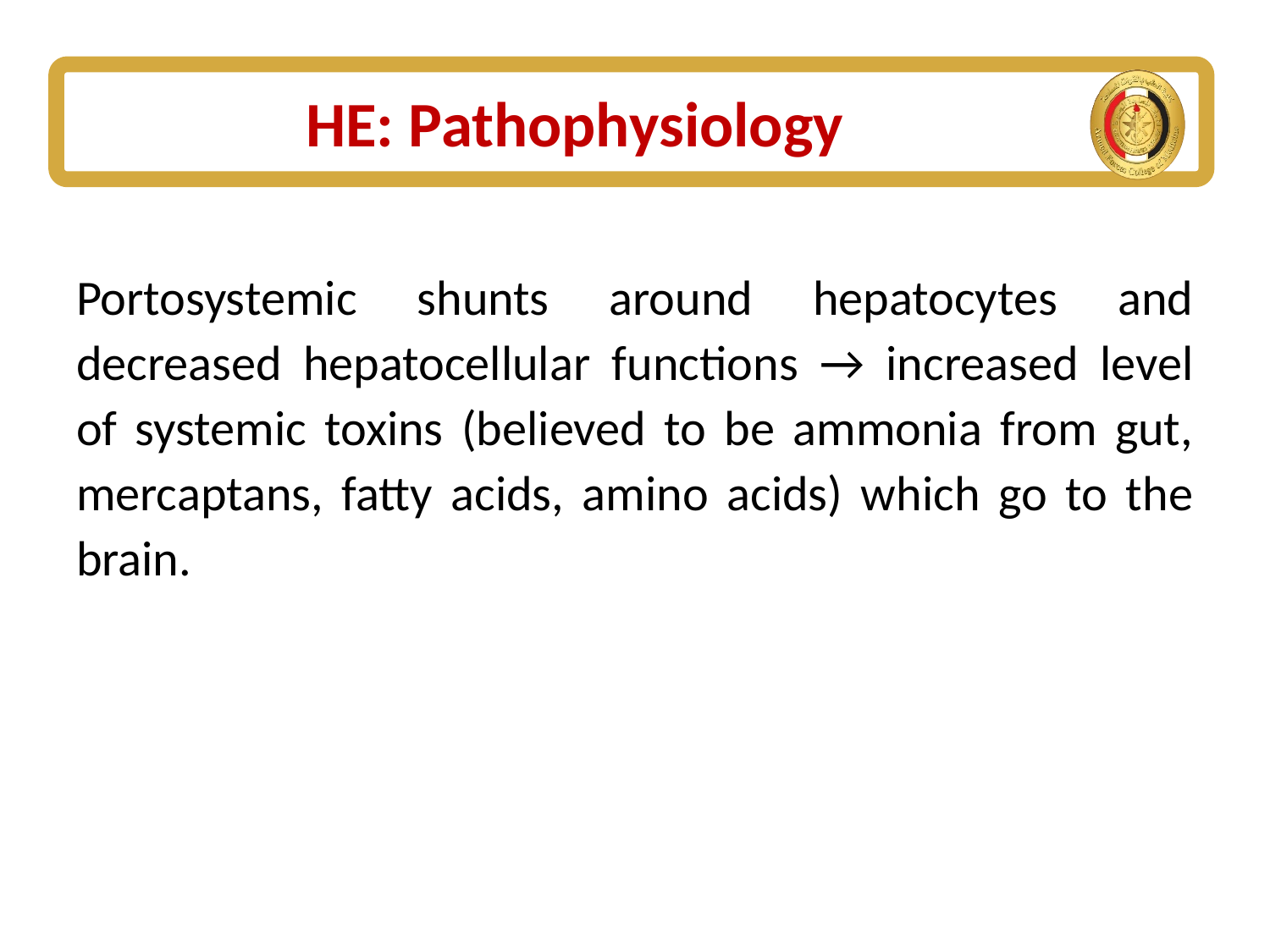

# HE: Pathophysiology
Portosystemic shunts around hepatocytes and decreased hepatocellular functions → increased level of systemic toxins (believed to be ammonia from gut, mercaptans, fatty acids, amino acids) which go to the brain.